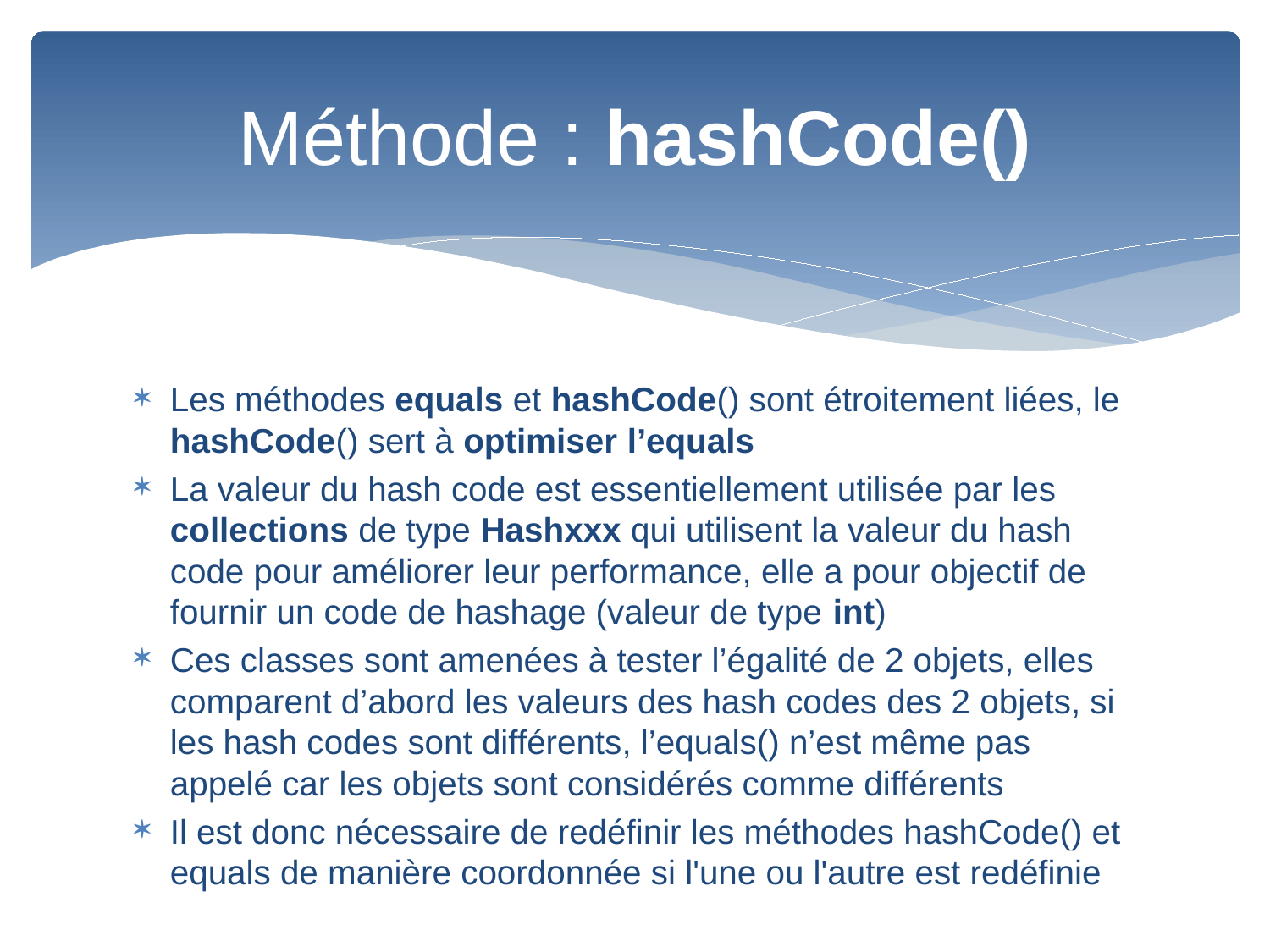

# Méthode : hashCode()
Les méthodes equals et hashCode() sont étroitement liées, le hashCode() sert à optimiser l’equals
La valeur du hash code est essentiellement utilisée par les collections de type Hashxxx qui utilisent la valeur du hash code pour améliorer leur performance, elle a pour objectif de fournir un code de hashage (valeur de type int)
Ces classes sont amenées à tester l’égalité de 2 objets, elles comparent d’abord les valeurs des hash codes des 2 objets, si les hash codes sont différents, l’equals() n’est même pas appelé car les objets sont considérés comme différents
Il est donc nécessaire de redéfinir les méthodes hashCode() et equals de manière coordonnée si l'une ou l'autre est redéfinie